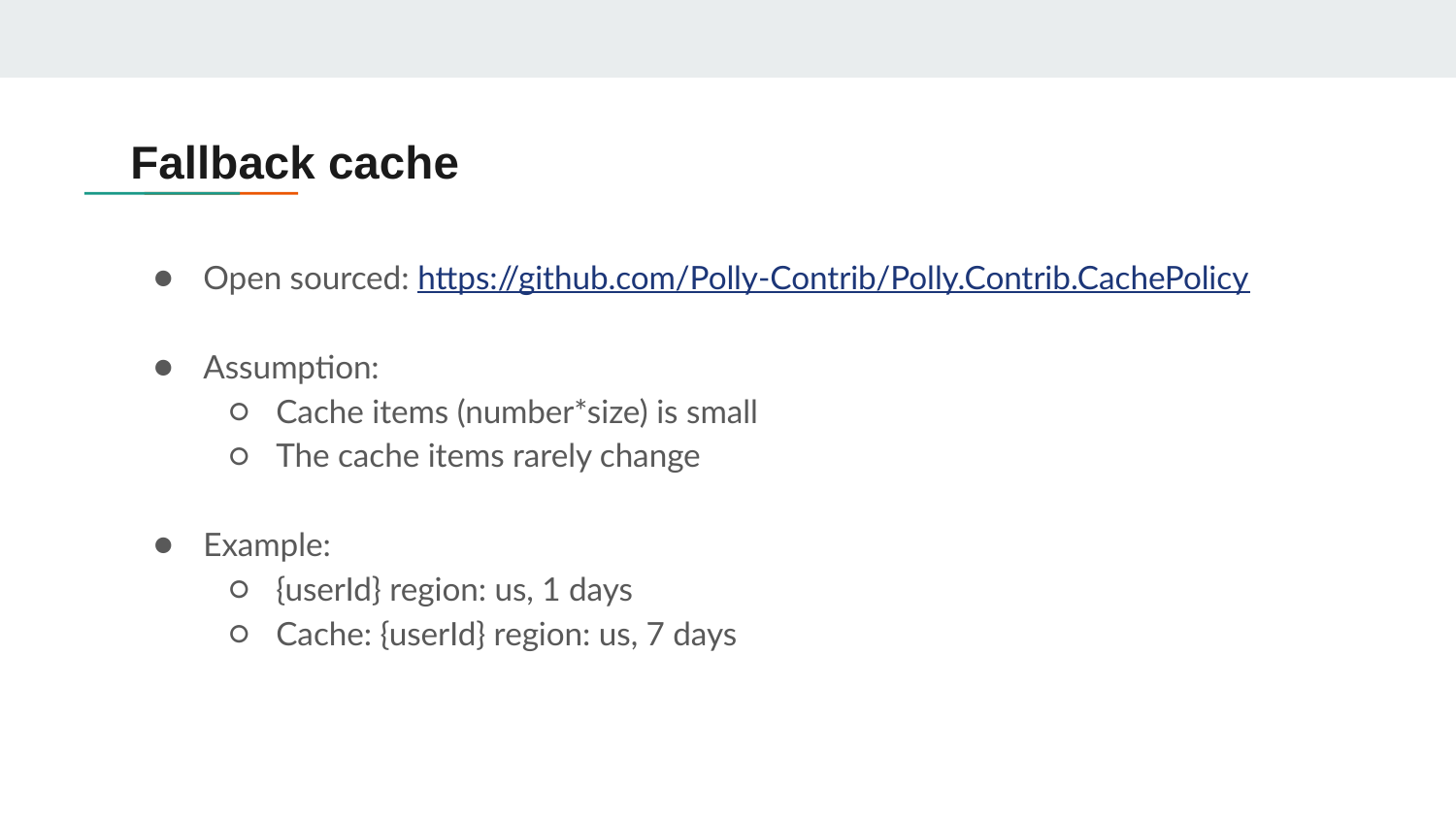

# Fallback cache
Open sourced: https://github.com/Polly-Contrib/Polly.Contrib.CachePolicy

Assumption:
Cache items (number*size) is small
The cache items rarely change

Example:
{userId} region: us, 1 days
Cache: {userId} region: us, 7 days